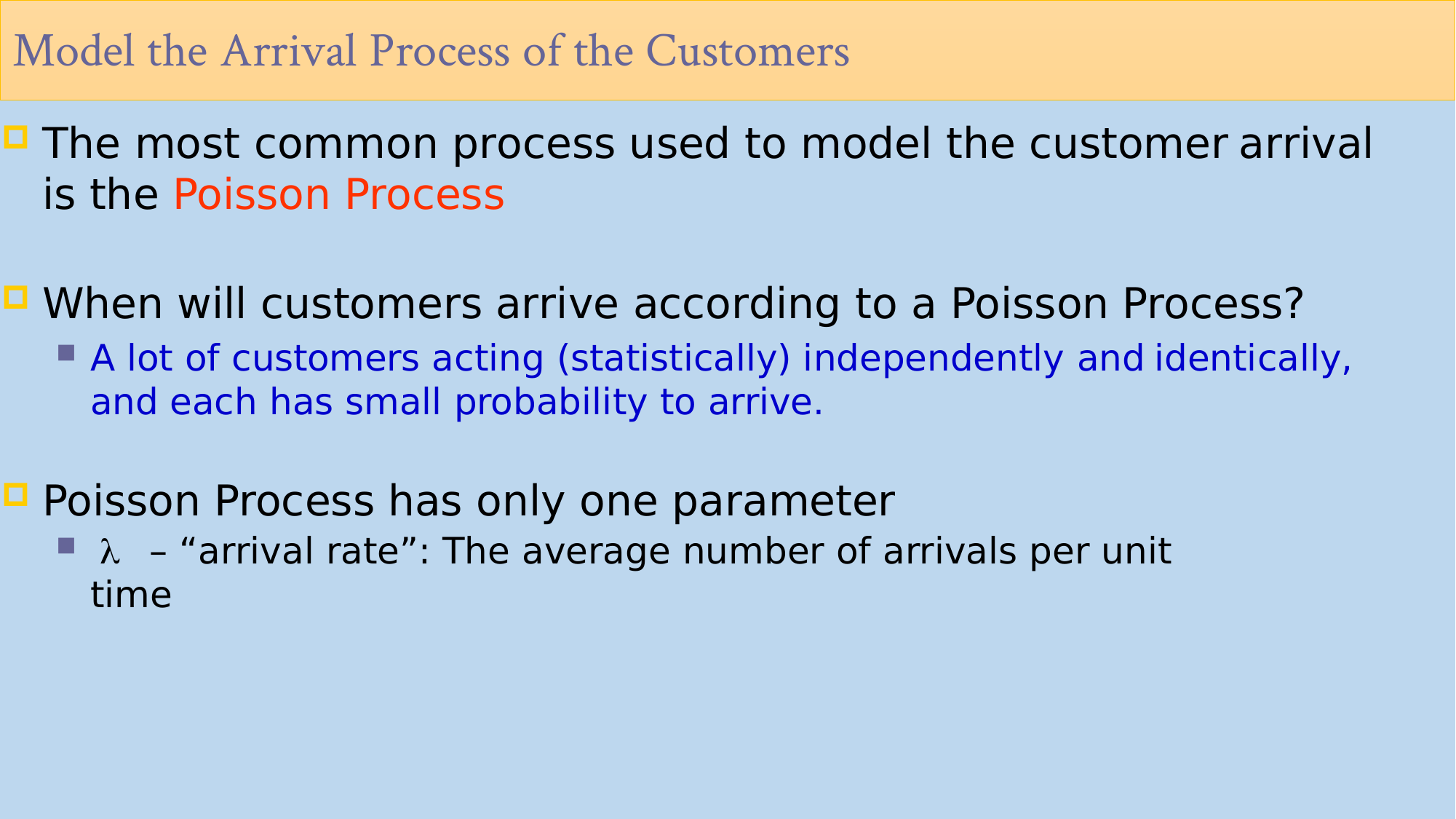

# Model the Arrival Process of the Customers
The most common process used to model the customer arrival is the Poisson Process

When will customers arrive according to a Poisson Process?
A lot of customers acting (statistically) independently and identically, and each has small probability to arrive.

Poisson Process has only one parameter
λ – “arrival rate”: The average number of arrivals per unit
time